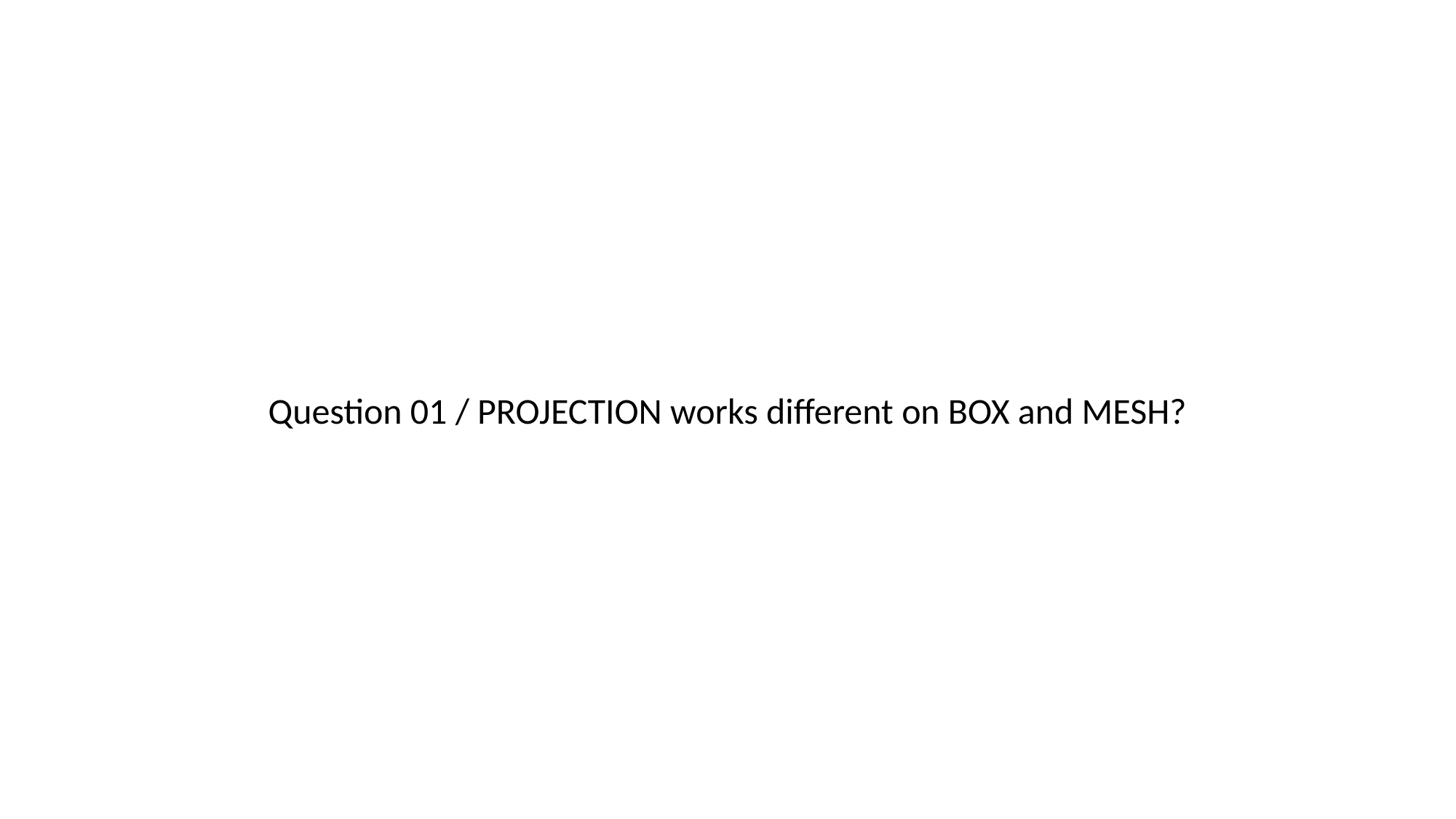

Question 01 / PROJECTION works different on BOX and MESH?